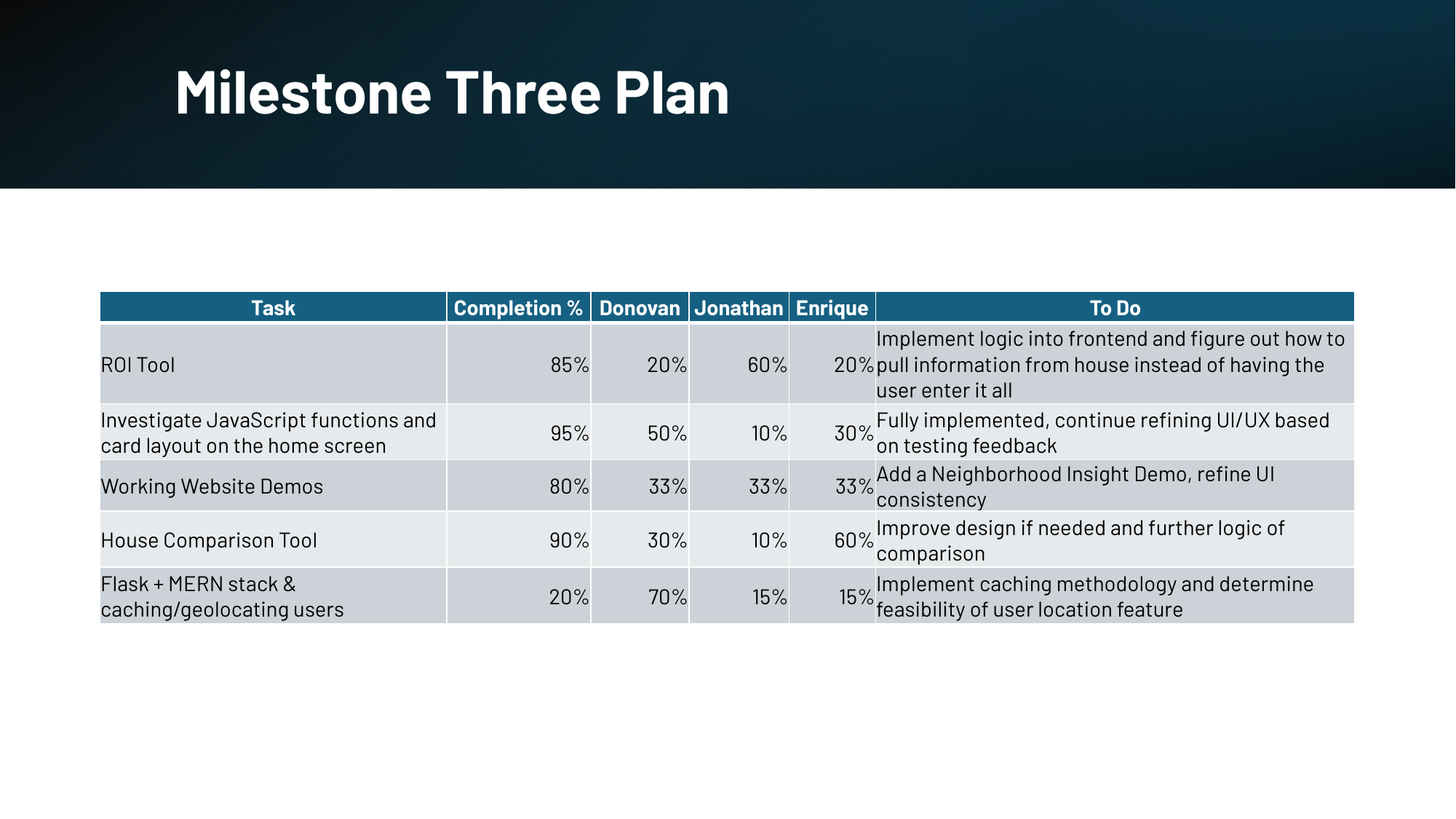

# Milestone Three Plan
| Task | Completion % | Donovan | Jonathan | Enrique | To Do |
| --- | --- | --- | --- | --- | --- |
| ROI Tool | 85% | 20% | 60% | 20% | Implement logic into frontend and figure out how to pull information from house instead of having the user enter it all |
| Investigate JavaScript functions and card layout on the home screen | 95% | 50% | 10% | 30% | Fully implemented, continue refining UI/UX based on testing feedback |
| Working Website Demos | 80% | 33% | 33% | 33% | Add a Neighborhood Insight Demo, refine UI consistency |
| House Comparison Tool | 90% | 30% | 10% | 60% | Improve design if needed and further logic of comparison |
| Flask + MERN stack & caching/geolocating users | 20% | 70% | 15% | 15% | Implement caching methodology and determine feasibility of user location feature |